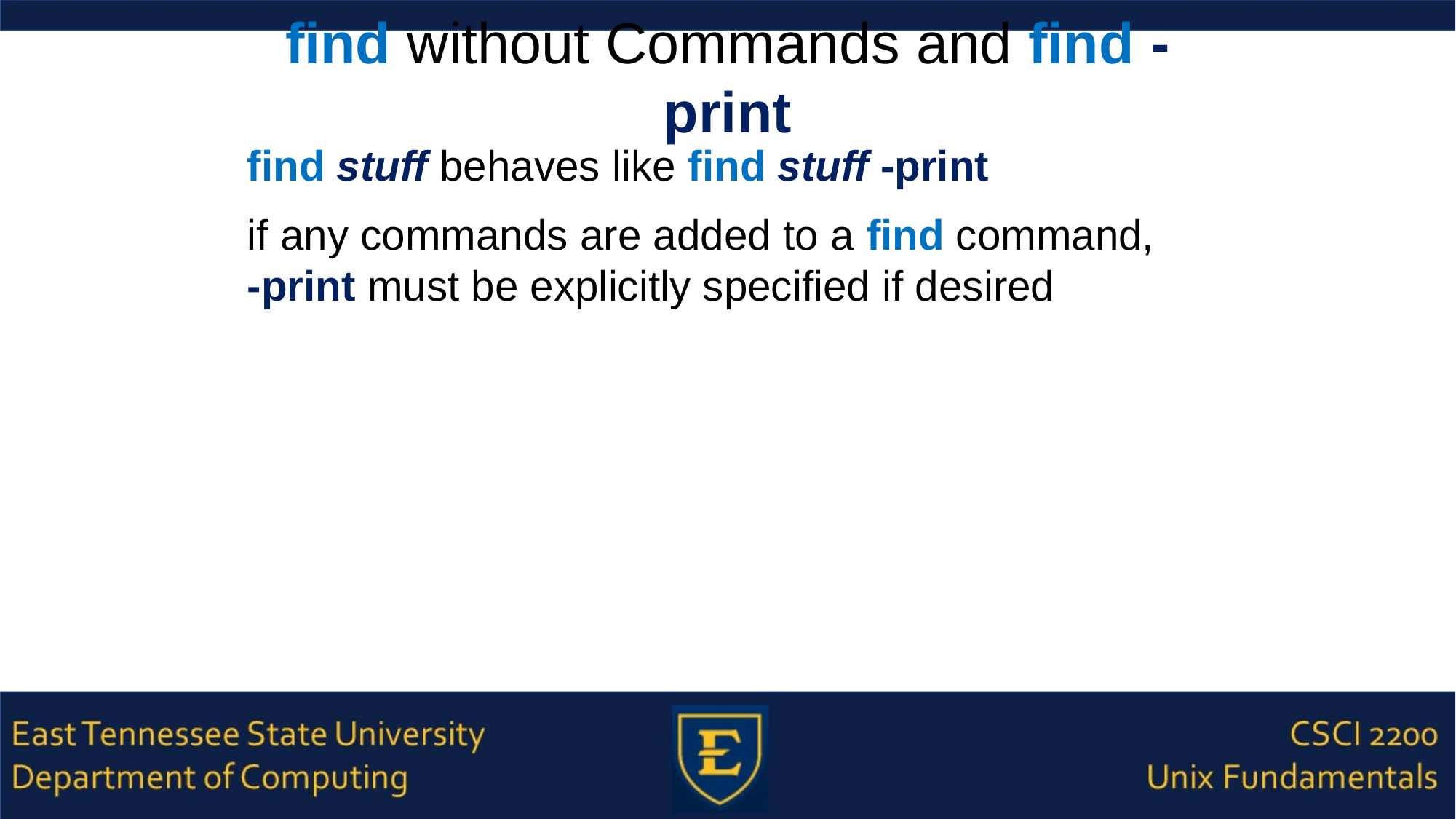

# find without Commands and find -print
find stuff behaves like find stuff -print
if any commands are added to a find command,
-print must be explicitly specified if desired